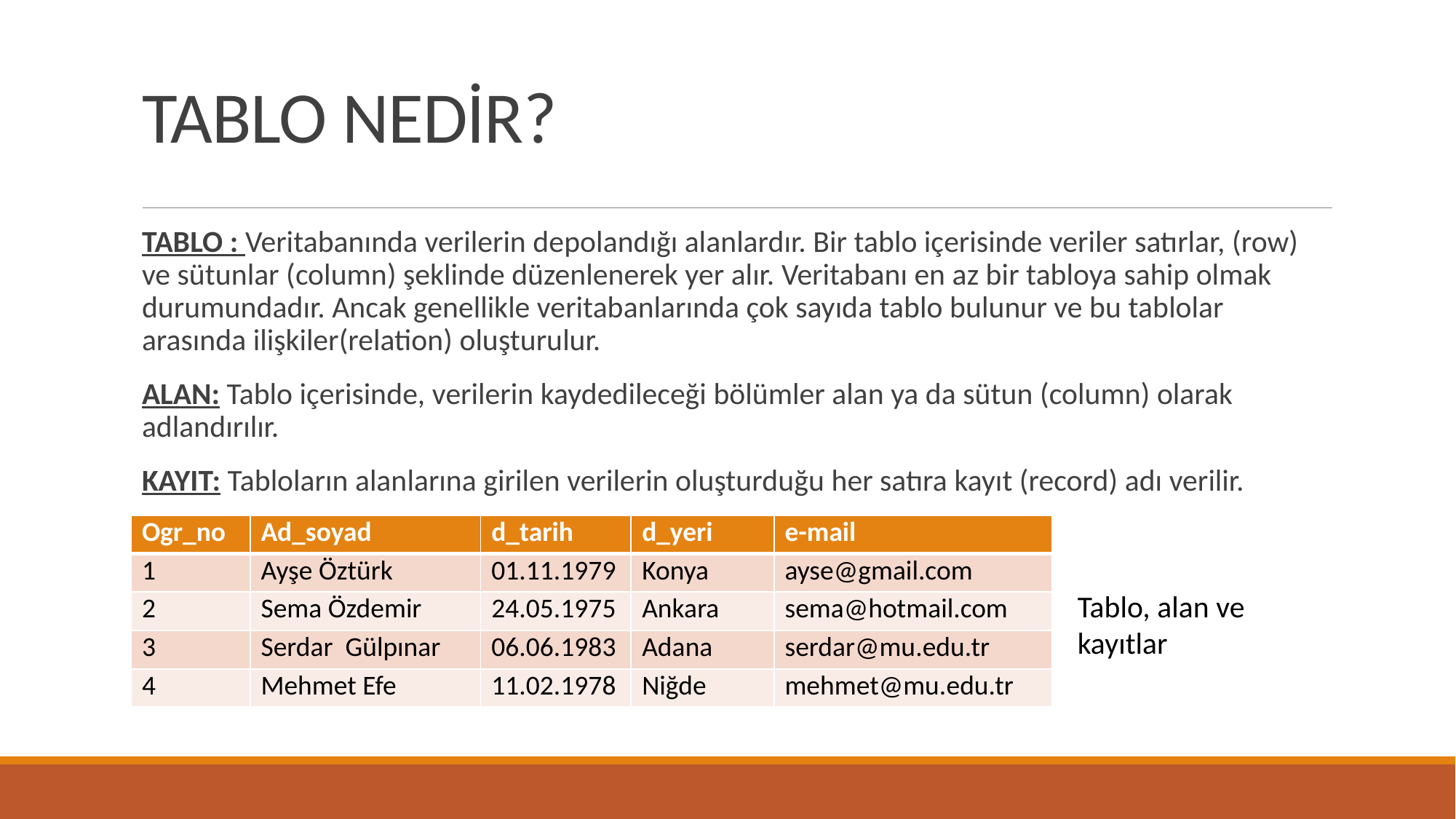

# TABLO NEDİR?
TABLO : Veritabanında verilerin depolandığı alanlardır. Bir tablo içerisinde veriler satırlar, (row) ve sütunlar (column) şeklinde düzenlenerek yer alır. Veritabanı en az bir tabloya sahip olmak durumundadır. Ancak genellikle veritabanlarında çok sayıda tablo bulunur ve bu tablolar arasında ilişkiler(relation) oluşturulur.
ALAN: Tablo içerisinde, verilerin kaydedileceği bölümler alan ya da sütun (column) olarak adlandırılır.
KAYIT: Tabloların alanlarına girilen verilerin oluşturduğu her satıra kayıt (record) adı verilir.
| Ogr\_no | Ad\_soyad | d\_tarih | d\_yeri | e-mail |
| --- | --- | --- | --- | --- |
| 1 | Ayşe Öztürk | 01.11.1979 | Konya | ayse@gmail.com |
| 2 | Sema Özdemir | 24.05.1975 | Ankara | sema@hotmail.com |
| 3 | Serdar Gülpınar | 06.06.1983 | Adana | serdar@mu.edu.tr |
| 4 | Mehmet Efe | 11.02.1978 | Niğde | mehmet@mu.edu.tr |
Tablo, alan ve kayıtlar